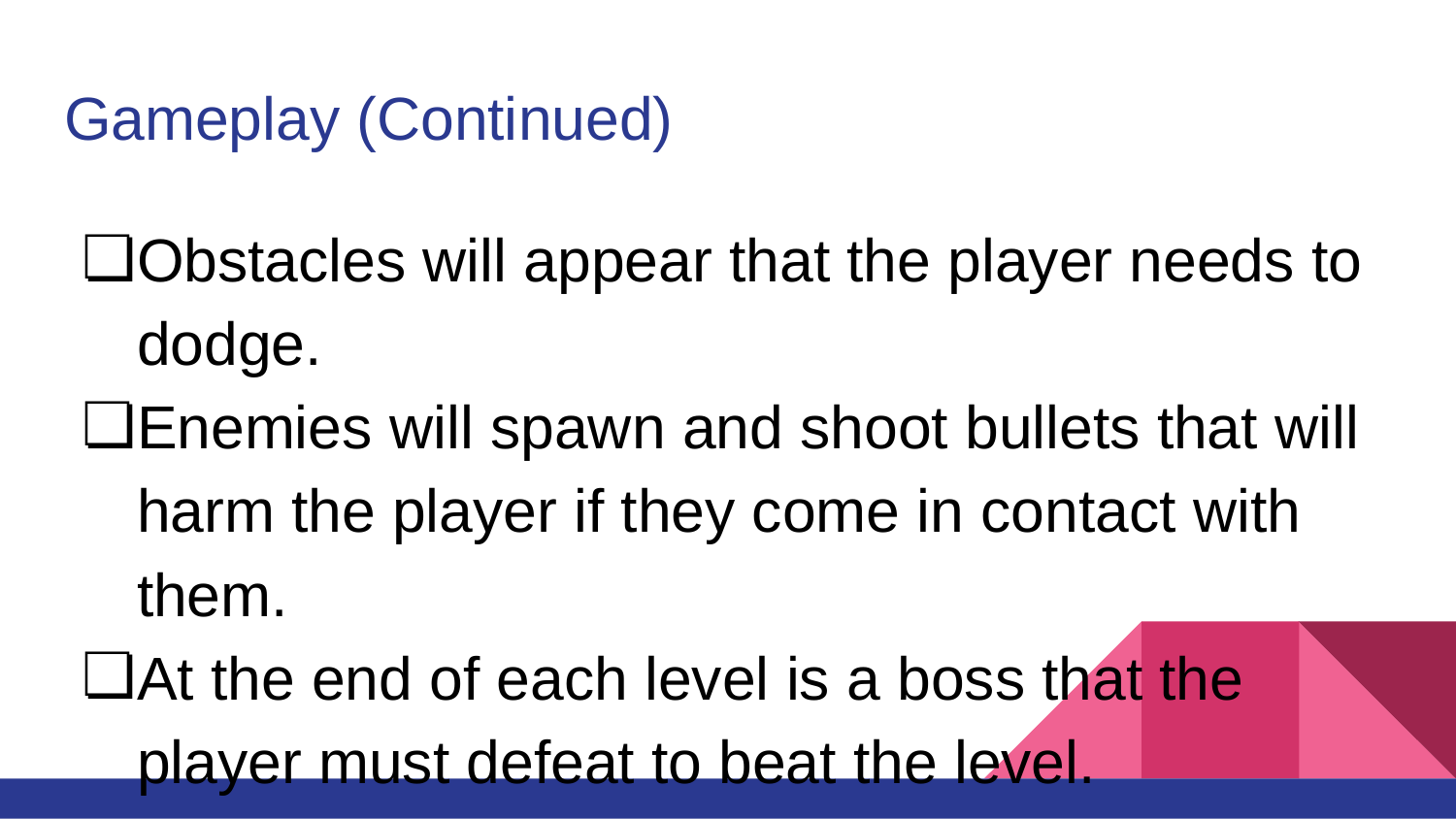

# Gameplay (Continued)
Obstacles will appear that the player needs to dodge.
Enemies will spawn and shoot bullets that will harm the player if they come in contact with them.
At the end of each level is a boss that the player must defeat to beat the level.